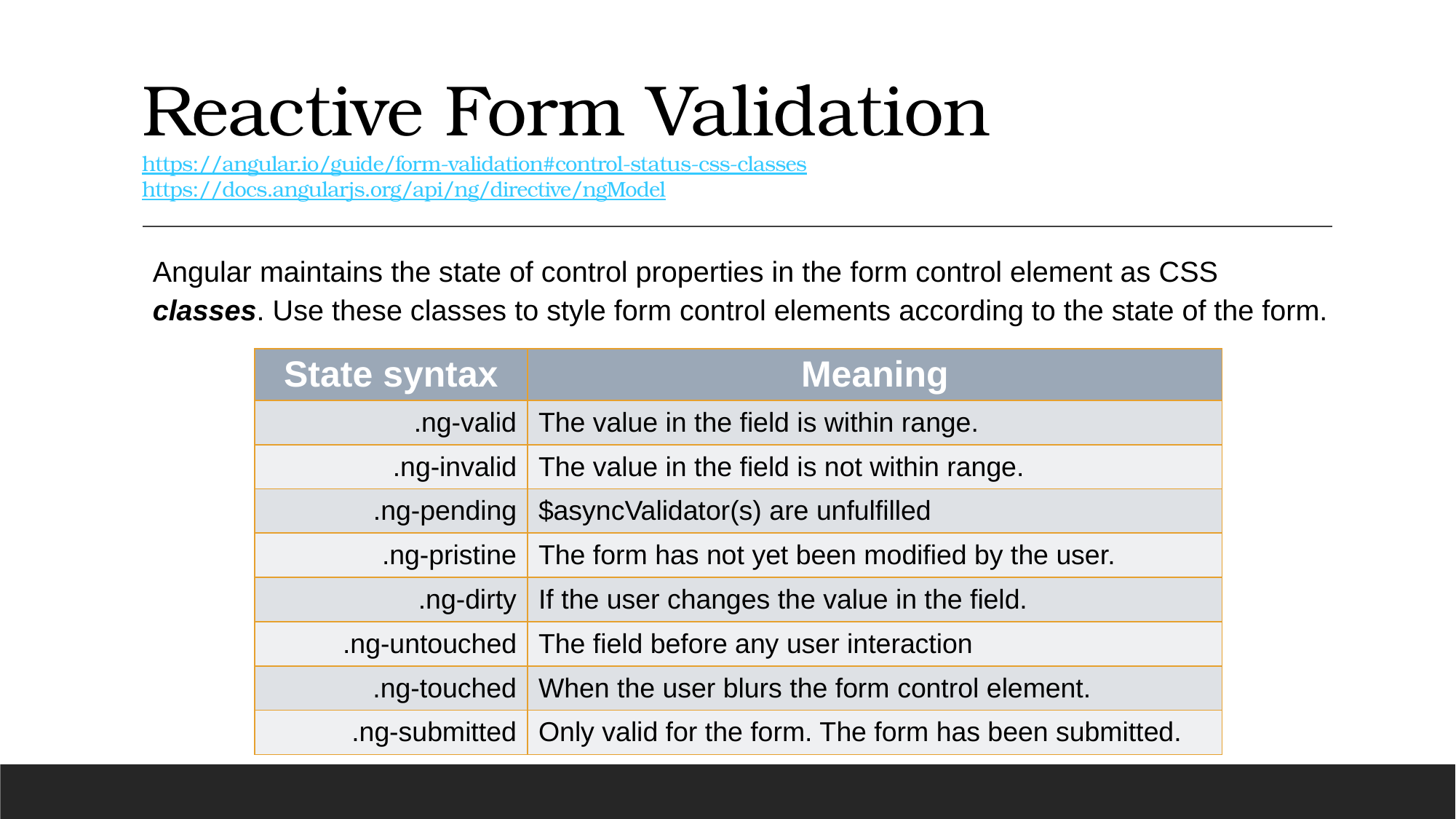

# Reactive Form Validation https://angular.io/guide/form-validation#control-status-css-classes https://docs.angularjs.org/api/ng/directive/ngModel
Angular maintains the state of control properties in the form control element as CSS classes. Use these classes to style form control elements according to the state of the form.
| State syntax | Meaning |
| --- | --- |
| .ng-valid | The value in the field is within range. |
| .ng-invalid | The value in the field is not within range. |
| .ng-pending | $asyncValidator(s) are unfulfilled |
| .ng-pristine | The form has not yet been modified by the user. |
| .ng-dirty | If the user changes the value in the field. |
| .ng-untouched | The field before any user interaction |
| .ng-touched | When the user blurs the form control element. |
| .ng-submitted | Only valid for the form. The form has been submitted. |